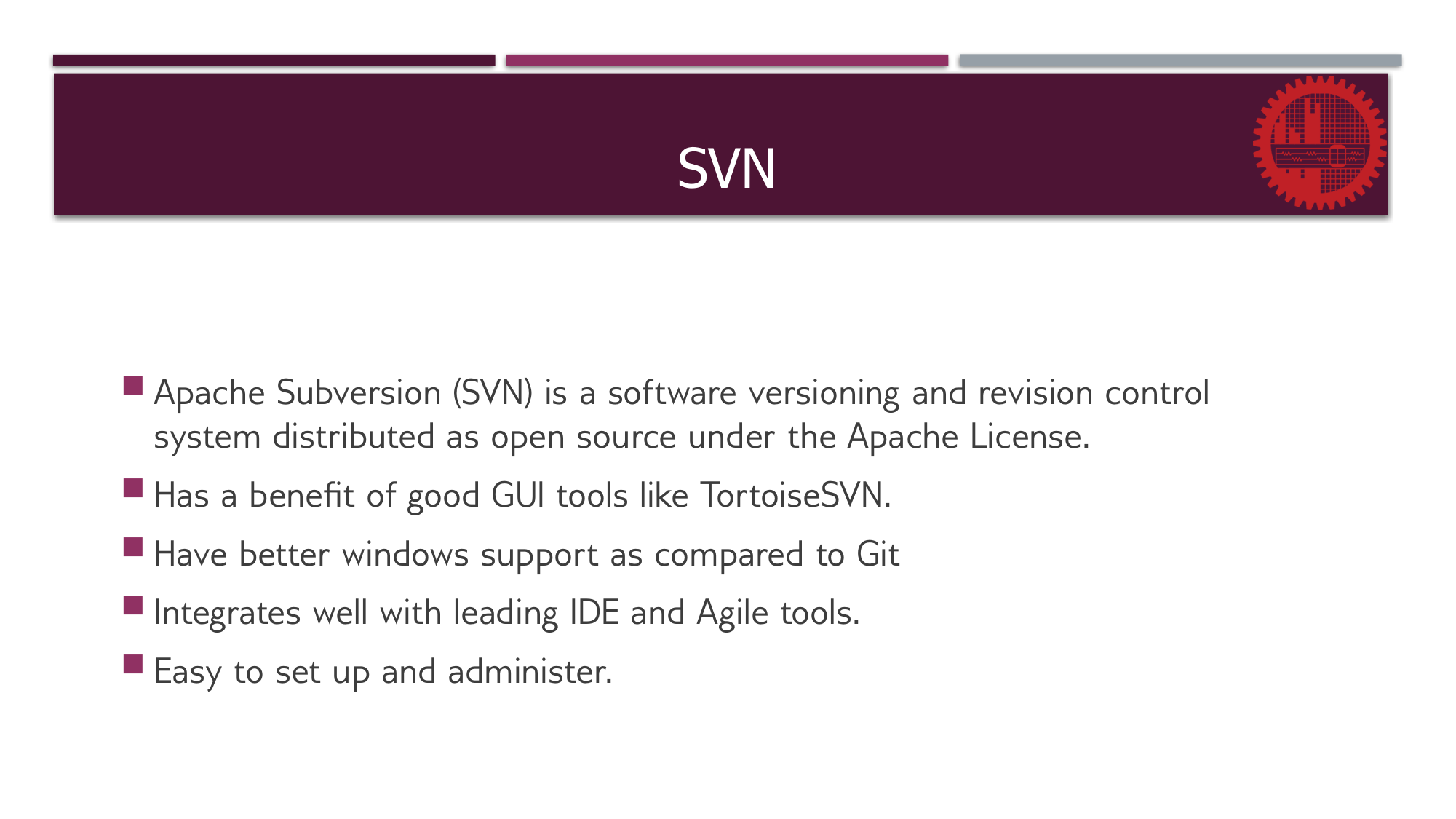

# SVN

Apache Subversion (SVN) is a software versioning and revision control system distributed as open source under the Apache License.
Has a benefit of good GUI tools like TortoiseSVN.
Have better windows support as compared to Git
Integrates well with leading IDE and Agile tools.
Easy to set up and administer.